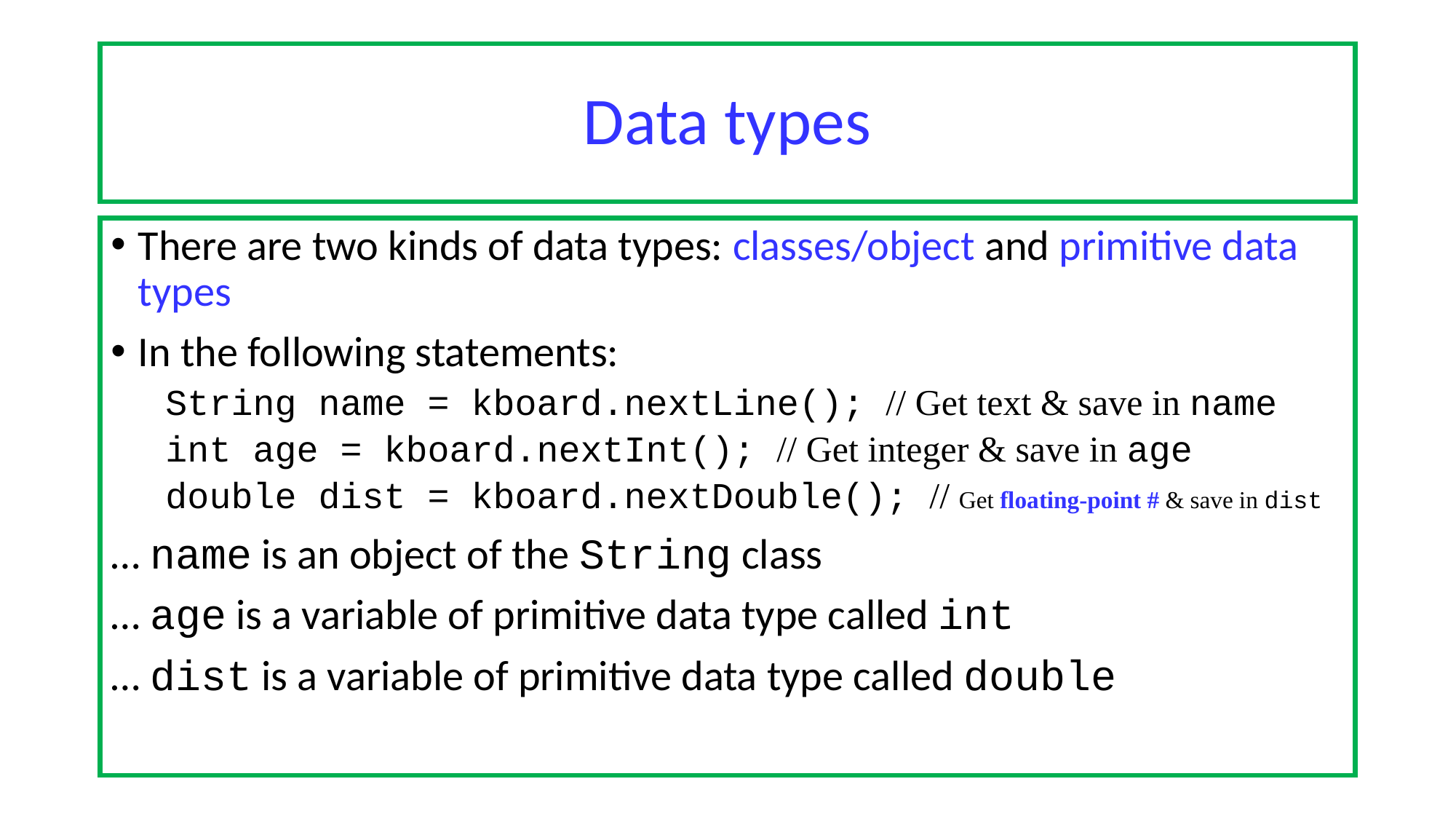

# Data types
There are two kinds of data types: classes/object and primitive data types
In the following statements:
String name = kboard.nextLine(); // Get text & save in name
int age = kboard.nextInt(); // Get integer & save in age
double dist = kboard.nextDouble(); // Get floating-point # & save in dist
… name is an object of the String class
… age is a variable of primitive data type called int
… dist is a variable of primitive data type called double